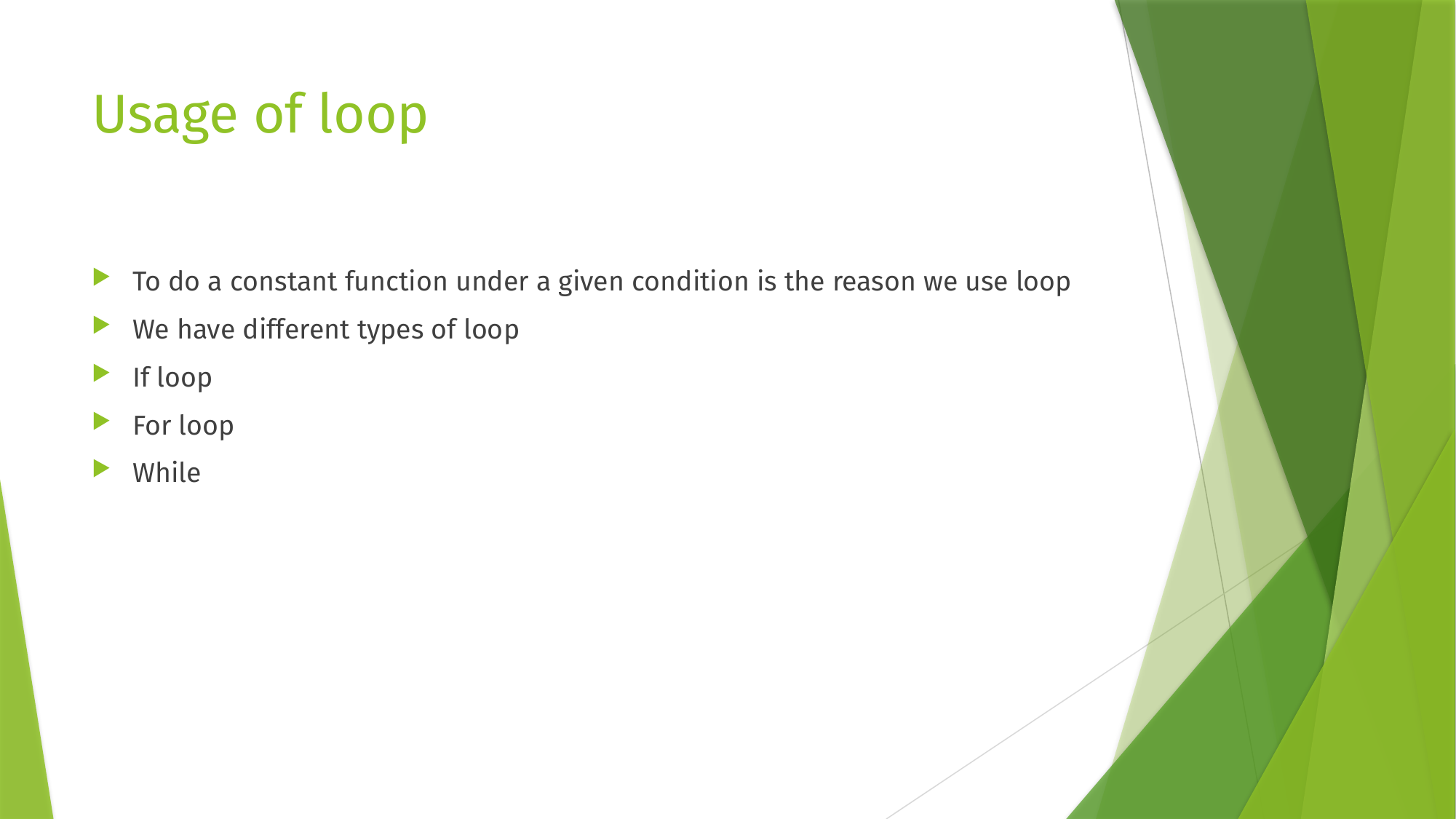

# Usage of loop
To do a constant function under a given condition is the reason we use loop
We have different types of loop
If loop
For loop
While